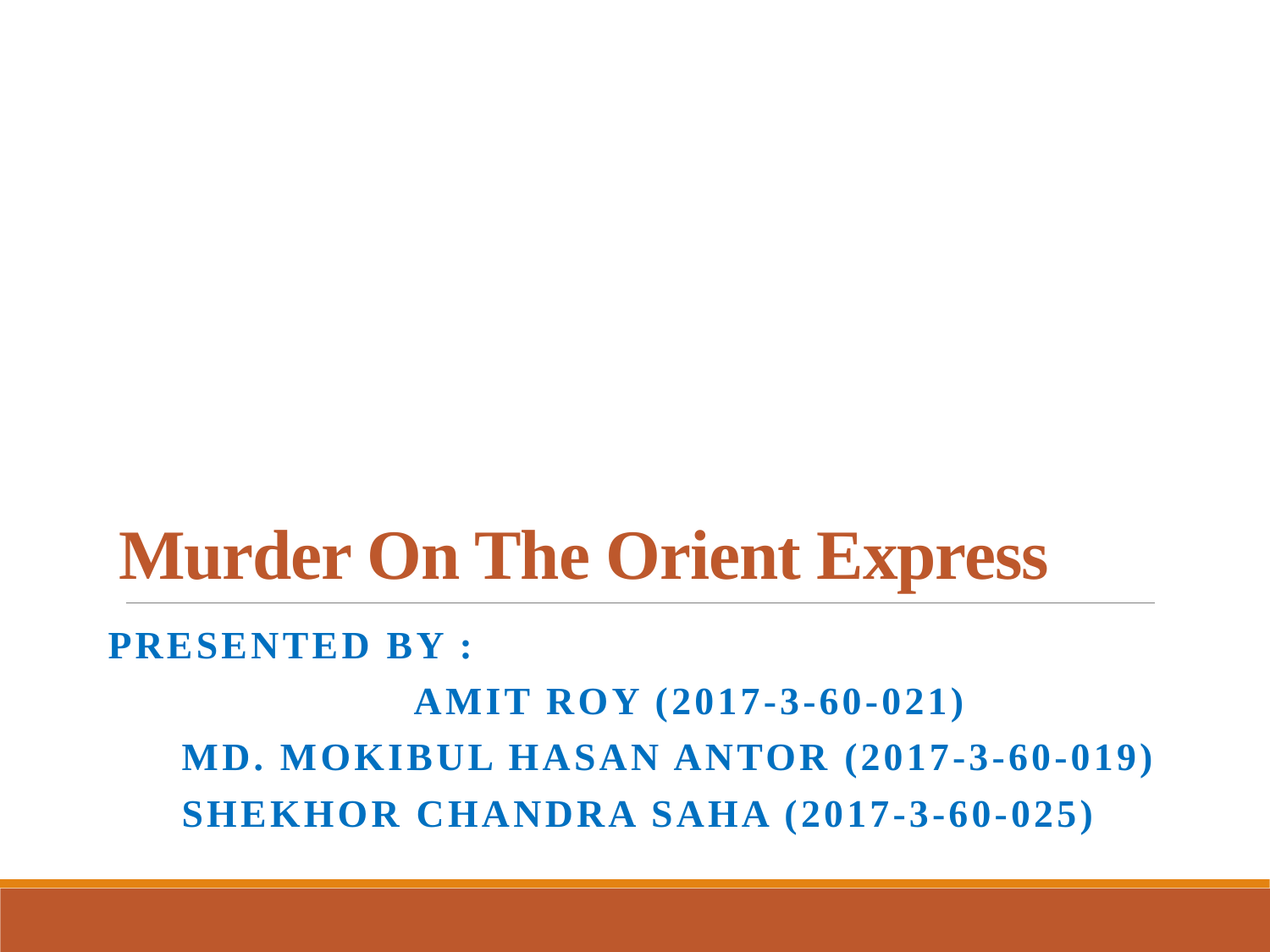

# Murder On The Orient Express
Presented by :
                       AMIT ROY (2017-3-60-021)
		MD. Mokibul hasan Antor (2017-3-60-019)
		shekhor chandra saha (2017-3-60-025)